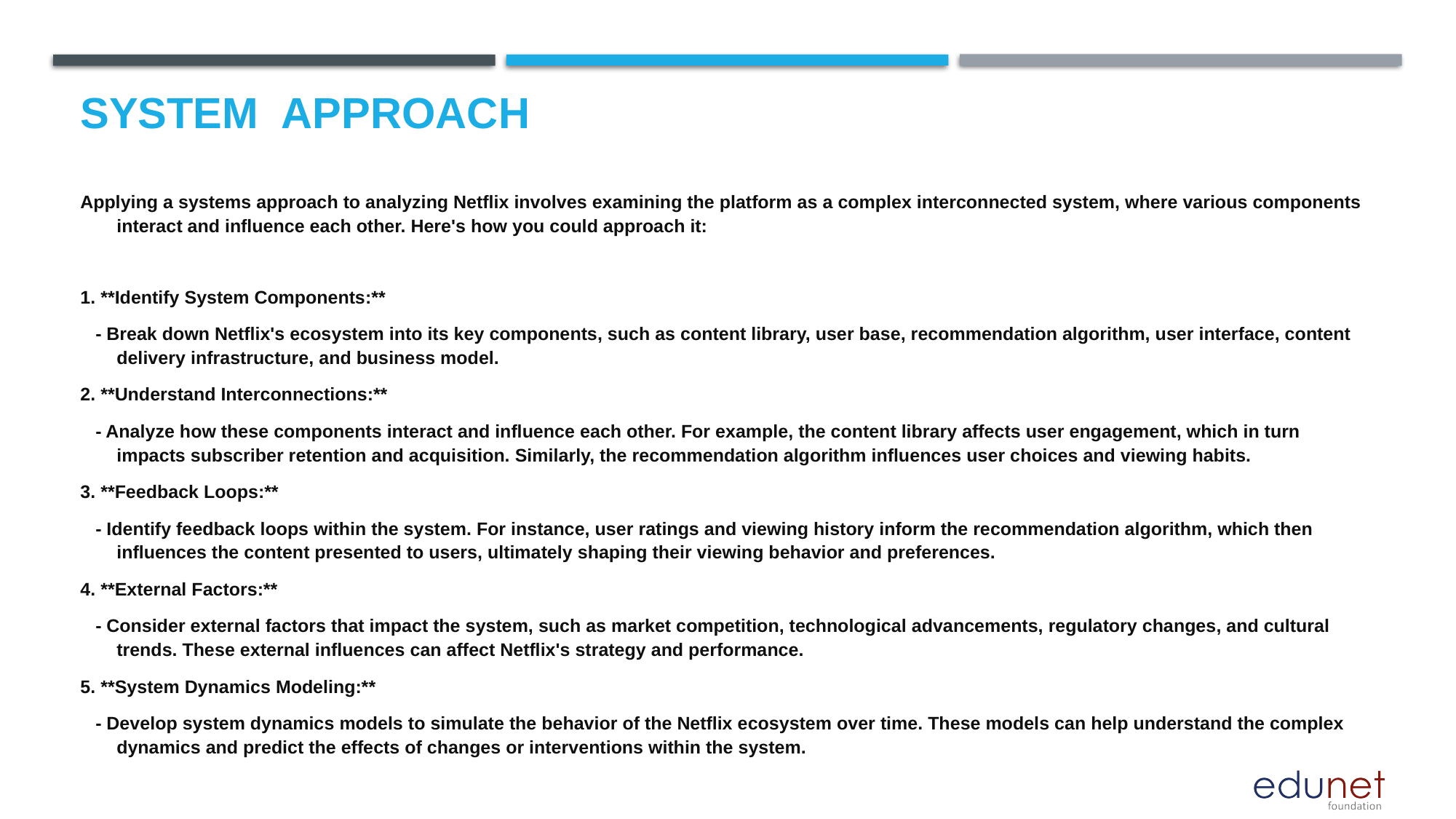

# System  Approach
Applying a systems approach to analyzing Netflix involves examining the platform as a complex interconnected system, where various components interact and influence each other. Here's how you could approach it:

1. **Identify System Components:**
   - Break down Netflix's ecosystem into its key components, such as content library, user base, recommendation algorithm, user interface, content delivery infrastructure, and business model.
2. **Understand Interconnections:**
   - Analyze how these components interact and influence each other. For example, the content library affects user engagement, which in turn impacts subscriber retention and acquisition. Similarly, the recommendation algorithm influences user choices and viewing habits.
3. **Feedback Loops:**
   - Identify feedback loops within the system. For instance, user ratings and viewing history inform the recommendation algorithm, which then influences the content presented to users, ultimately shaping their viewing behavior and preferences.
4. **External Factors:**
   - Consider external factors that impact the system, such as market competition, technological advancements, regulatory changes, and cultural trends. These external influences can affect Netflix's strategy and performance.
5. **System Dynamics Modeling:**
   - Develop system dynamics models to simulate the behavior of the Netflix ecosystem over time. These models can help understand the complex dynamics and predict the effects of changes or interventions within the system.

.